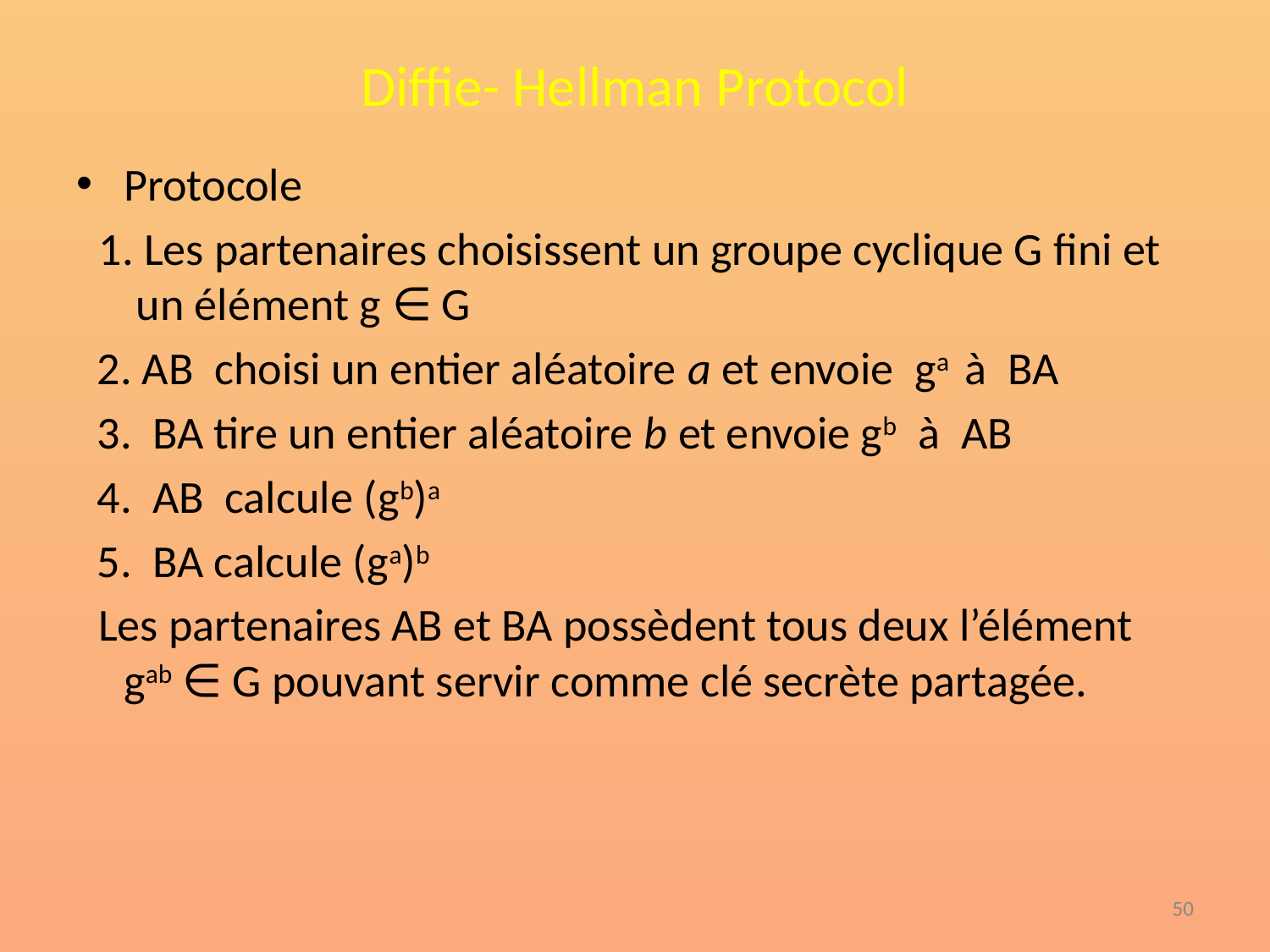

# Diffie- Hellman Protocol
Protocole
 1. Les partenaires choisissent un groupe cyclique G fini et  un élément g ∈ G
  2. AB  choisi un entier aléatoire a et envoie  ga  à  BA
  3.  BA tire un entier aléatoire b et envoie gb   à  AB
  4.  AB  calcule (gb)a
  5.  BA calcule (ga)b
   Les partenaires AB et BA possèdent tous deux l’élément     gab ∈ G pouvant servir comme clé secrète partagée.
50